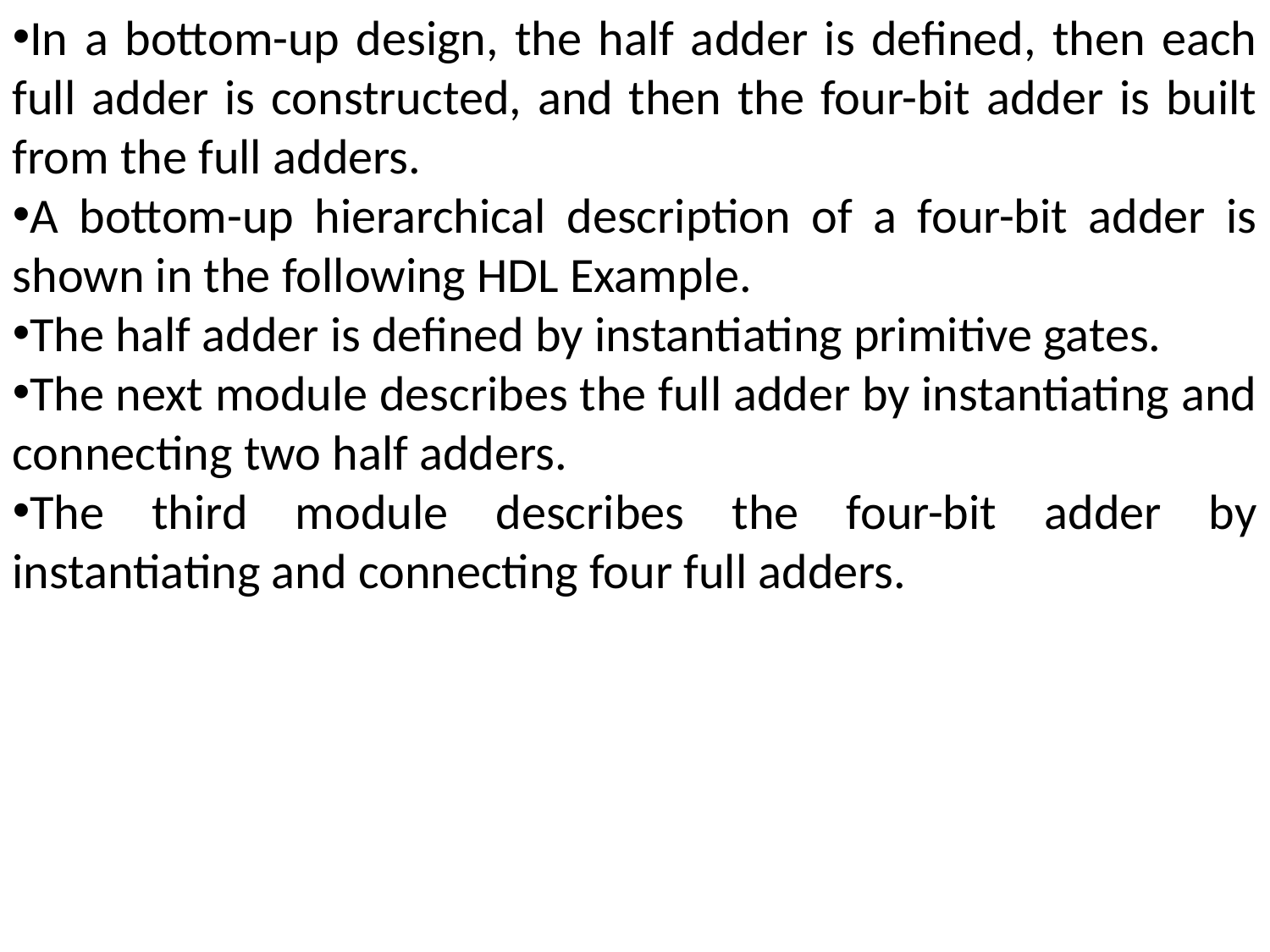

In a bottom-up design, the half adder is defined, then each full adder is constructed, and then the four-bit adder is built from the full adders.
A bottom-up hierarchical description of a four-bit adder is shown in the following HDL Example.
The half adder is defined by instantiating primitive gates.
The next module describes the full adder by instantiating and connecting two half adders.
The third module describes the four-bit adder by instantiating and connecting four full adders.